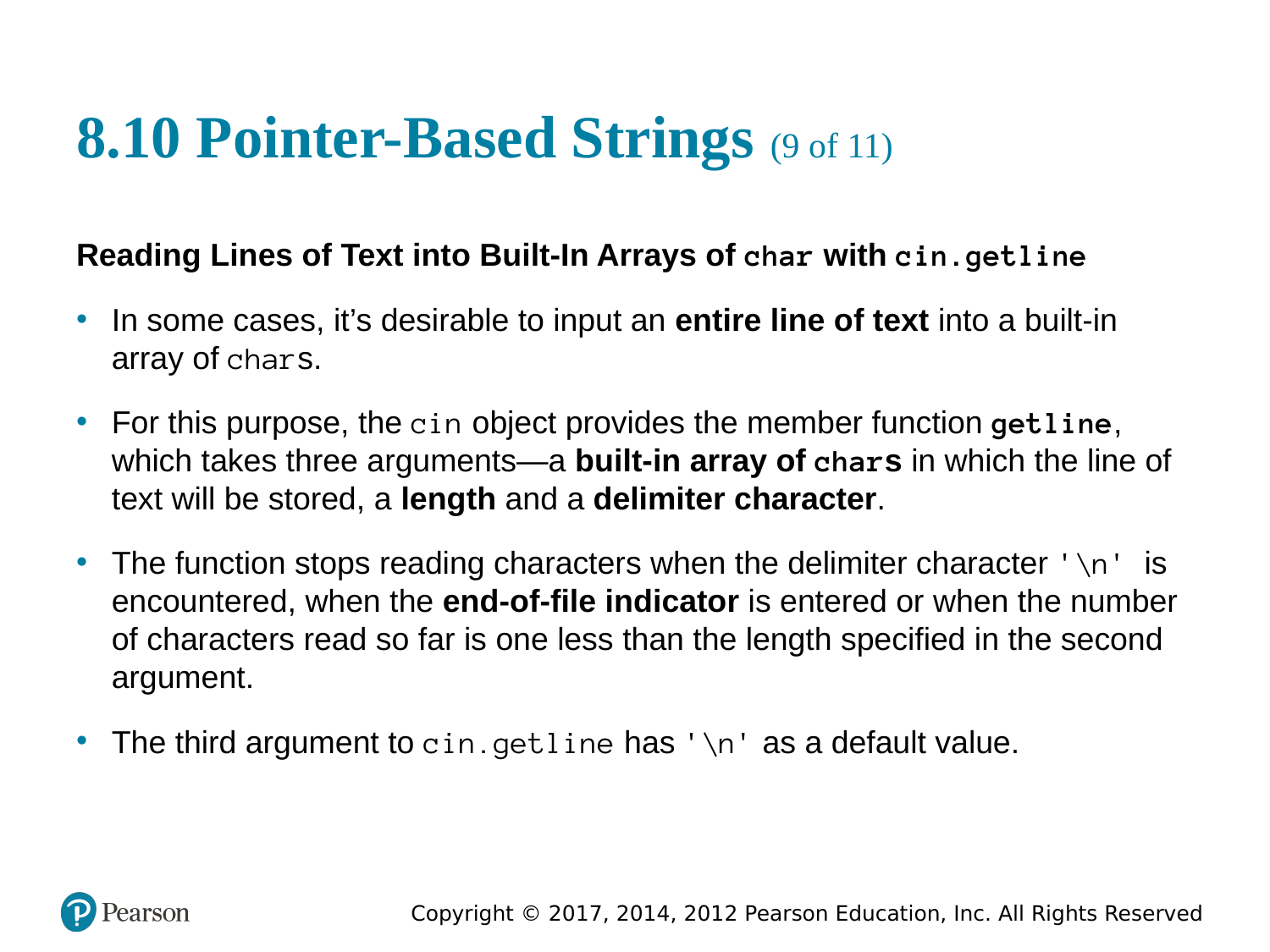

# 8.10 Pointer-Based Strings (9 of 11)
Reading Lines of Text into Built-In Arrays of char with c in.getline
In some cases, it’s desirable to input an entire line of text into a built-in array of chars.
For this purpose, the cin object provides the member function getline, which takes three arguments—a built-in array of chars in which the line of text will be stored, a length and a delimiter character.
The function stops reading characters when the delimiter character '\n' is encountered, when the end-of-file indicator is entered or when the number of characters read so far is one less than the length specified in the second argument.
The third argument to c in.getline has '\n' as a default value.